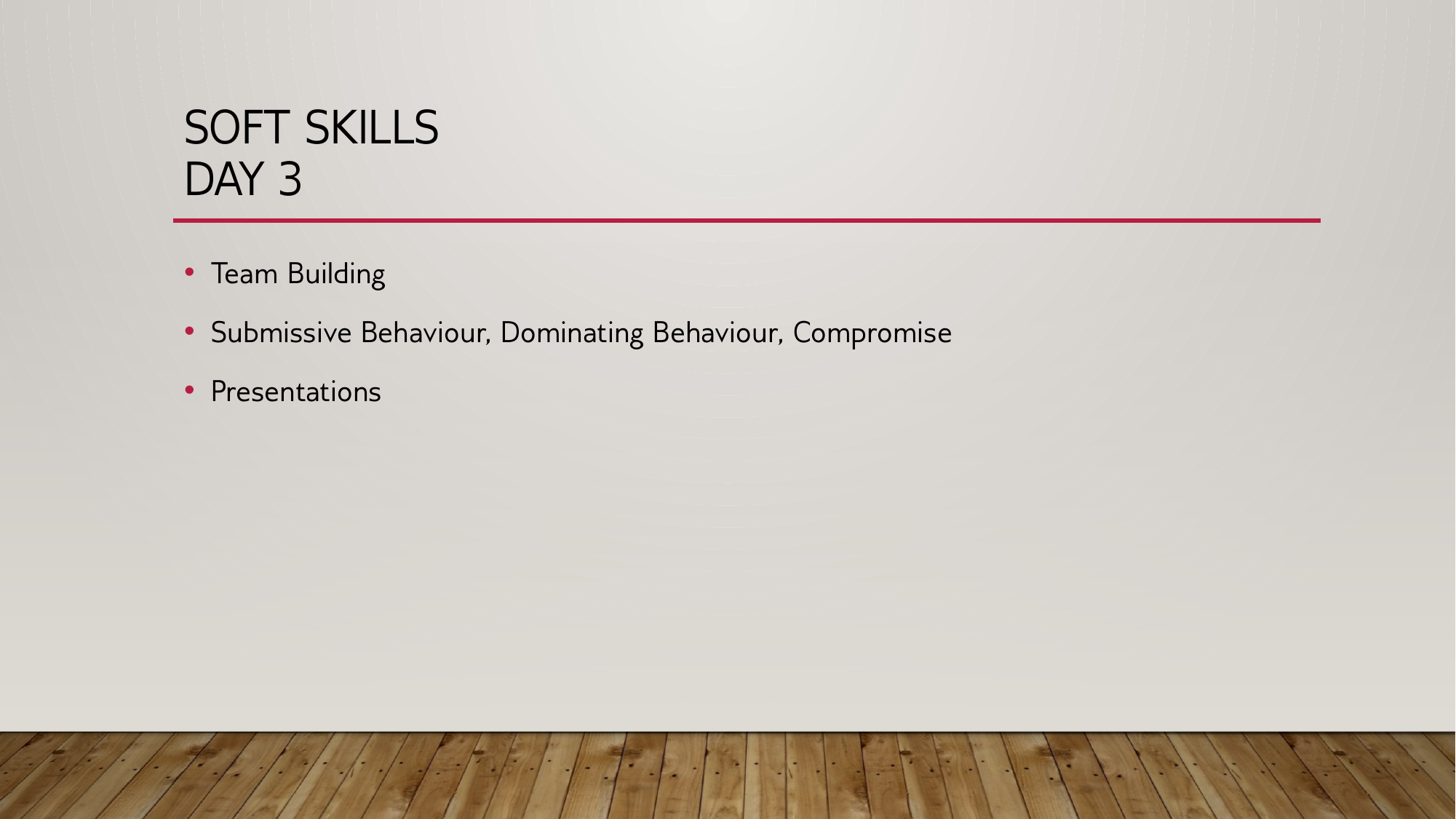

# Soft skills day 3
Team Building
Submissive Behaviour, Dominating Behaviour, Compromise
Presentations